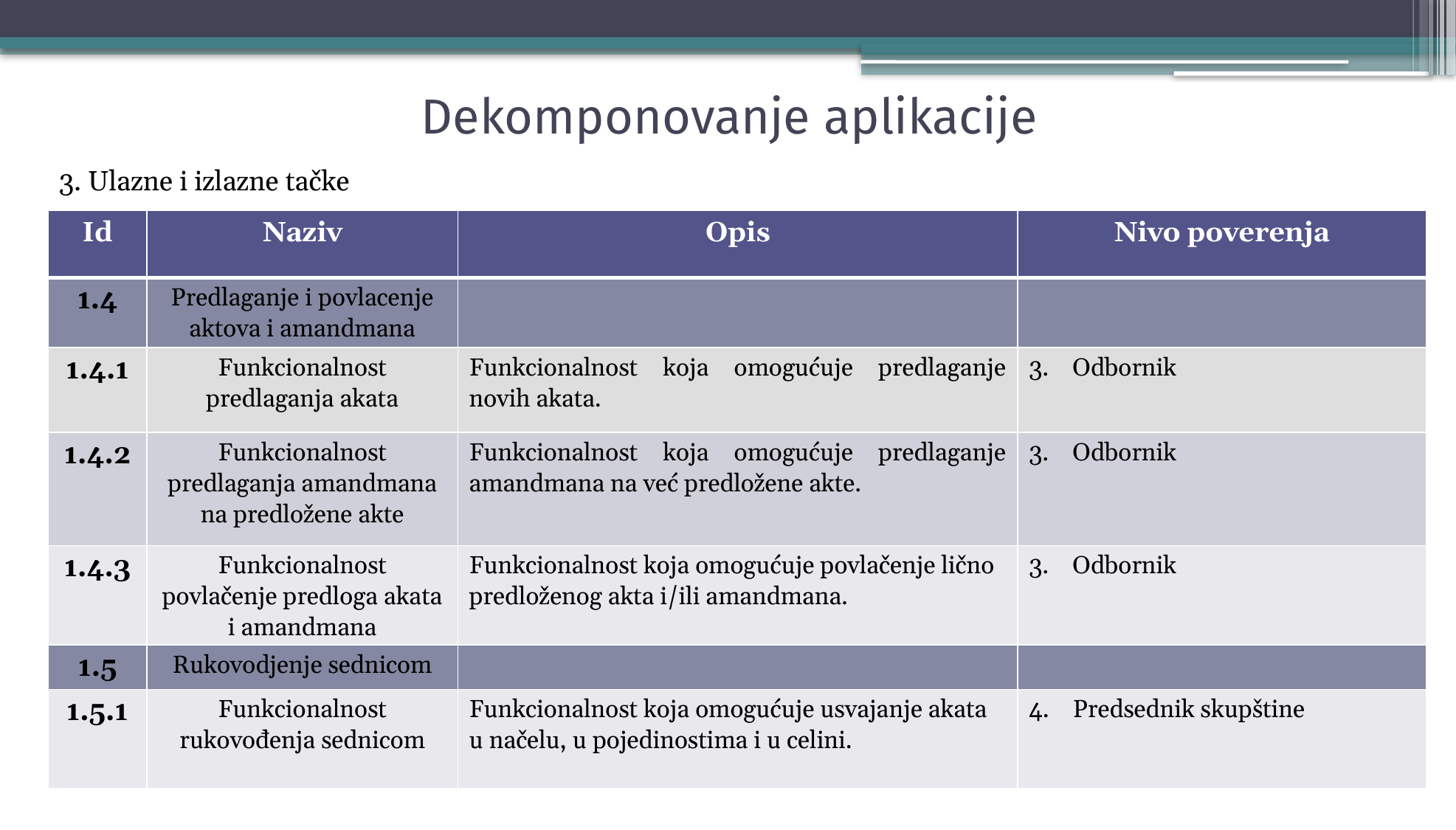

Dekomponovanje aplikacije
3. Ulazne i izlazne tačke
| Id | Naziv | Opis | Nivo poverenja |
| --- | --- | --- | --- |
| 1.4 | Predlaganje i povlacenje aktova i amandmana |  |  |
| 1.4.1 | Funkcionalnost predlaganja akata | Funkcionalnost koja omogućuje predlaganje novih akata. | 3. Odbornik |
| 1.4.2 | Funkcionalnost predlaganja amandmana na predložene akte | Funkcionalnost koja omogućuje predlaganje amandmana na već predložene akte. | 3. Odbornik |
| 1.4.3 | Funkcionalnost povlačenje predloga akata i amandmana | Funkcionalnost koja omogućuje povlačenje lično predloženog akta i/ili amandmana. | 3. Odbornik |
| 1.5 | Rukovodjenje sednicom |  |  |
| 1.5.1 | Funkcionalnost rukovođenja sednicom | Funkcionalnost koja omogućuje usvajanje akata u načelu, u pojedinostima i u celini. | 4. Predsednik skupštine |